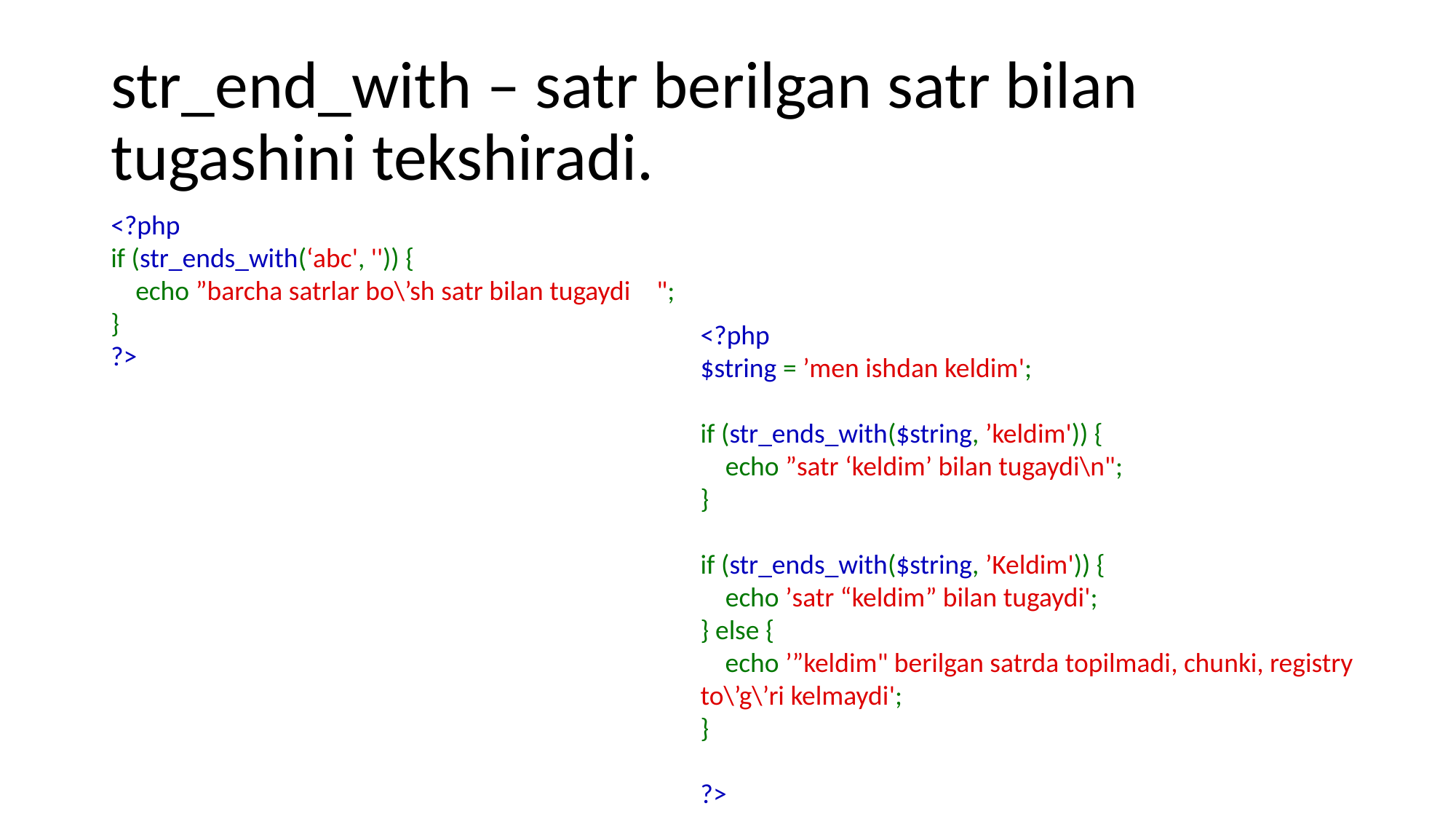

# str_end_with – satr berilgan satr bilan tugashini tekshiradi.
<?php
if (str_ends_with(‘abc', '')) {
    echo ”barcha satrlar bo\’sh satr bilan tugaydi	";
}
?>
<?php
$string = ’men ishdan keldim';
if (str_ends_with($string, ’keldim')) {
    echo ”satr ‘keldim’ bilan tugaydi\n";
}
if (str_ends_with($string, ’Keldim')) {
    echo ’satr “keldim” bilan tugaydi';
} else {
    echo ’”keldim" berilgan satrda topilmadi, chunki, registry to\’g\’ri kelmaydi';
}
?>